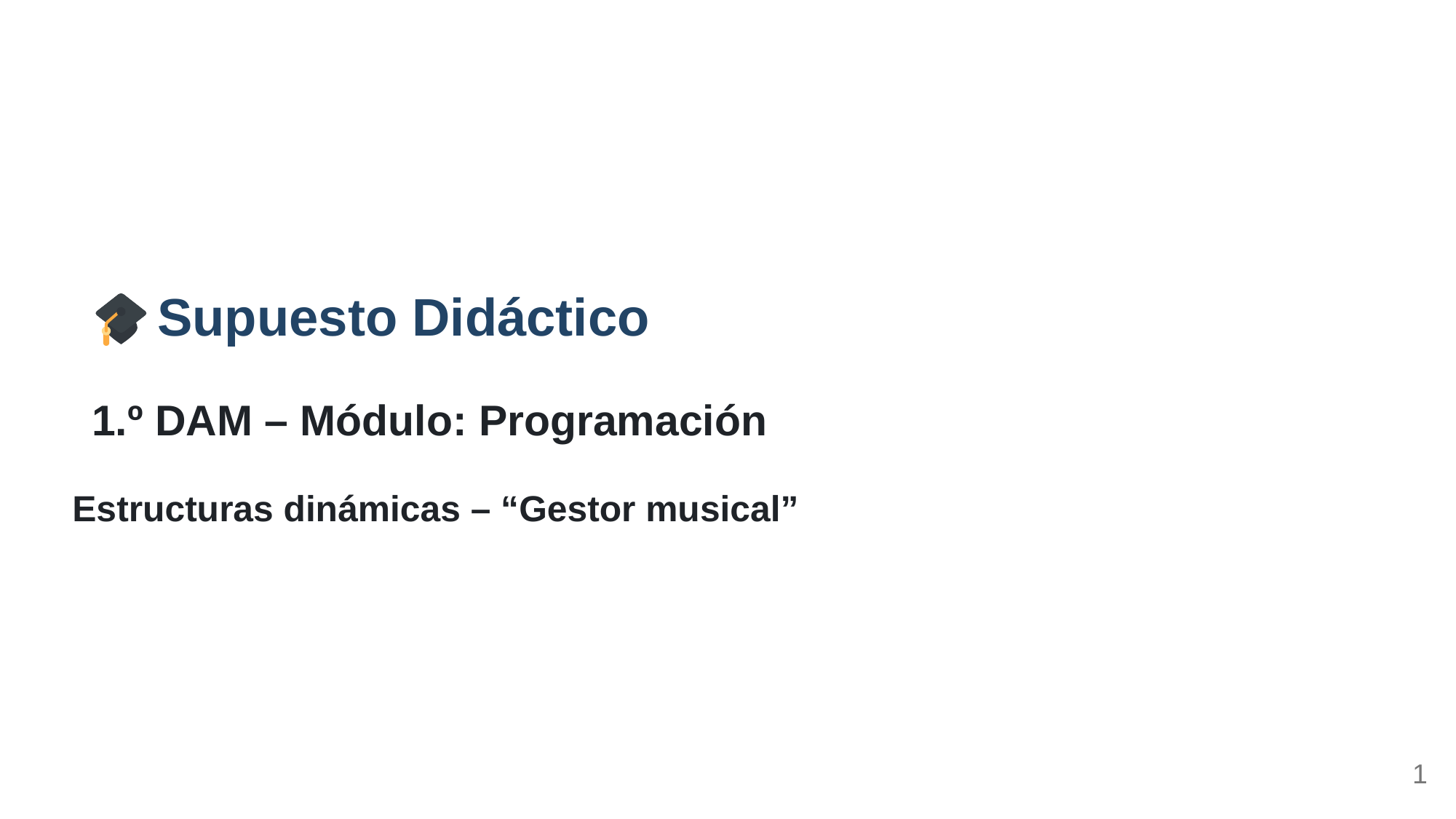

Supuesto Didáctico

1.º DAM – Módulo: Programación
Estructuras dinámicas – “Gestor musical”
1